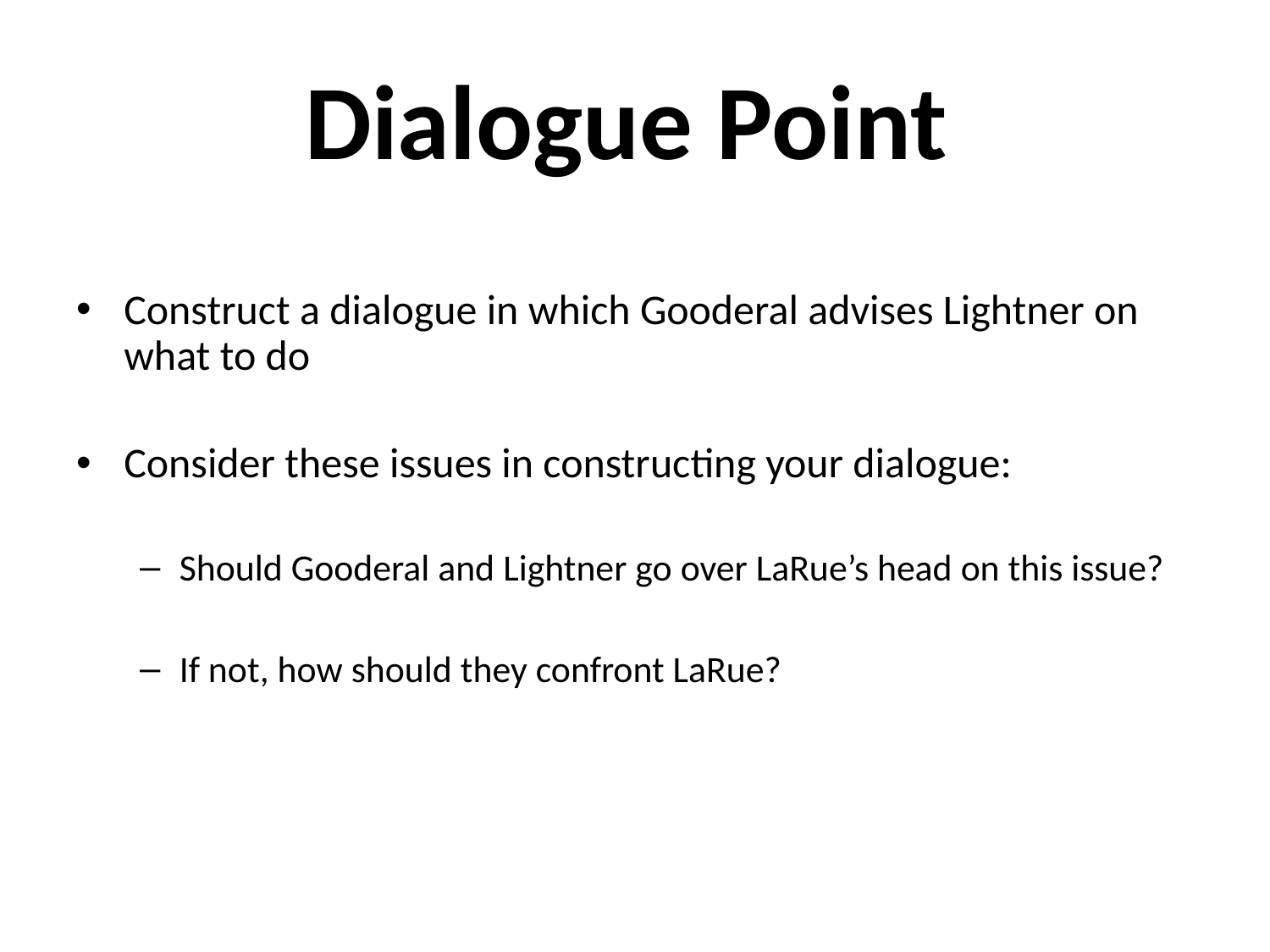

# Dialogue Point

Construct a dialogue in which Gooderal advises Lightner on what to do

Consider these issues in constructing your dialogue:

Should Gooderal and Lightner go over LaRue’s head on this issue?

If not, how should they confront LaRue?